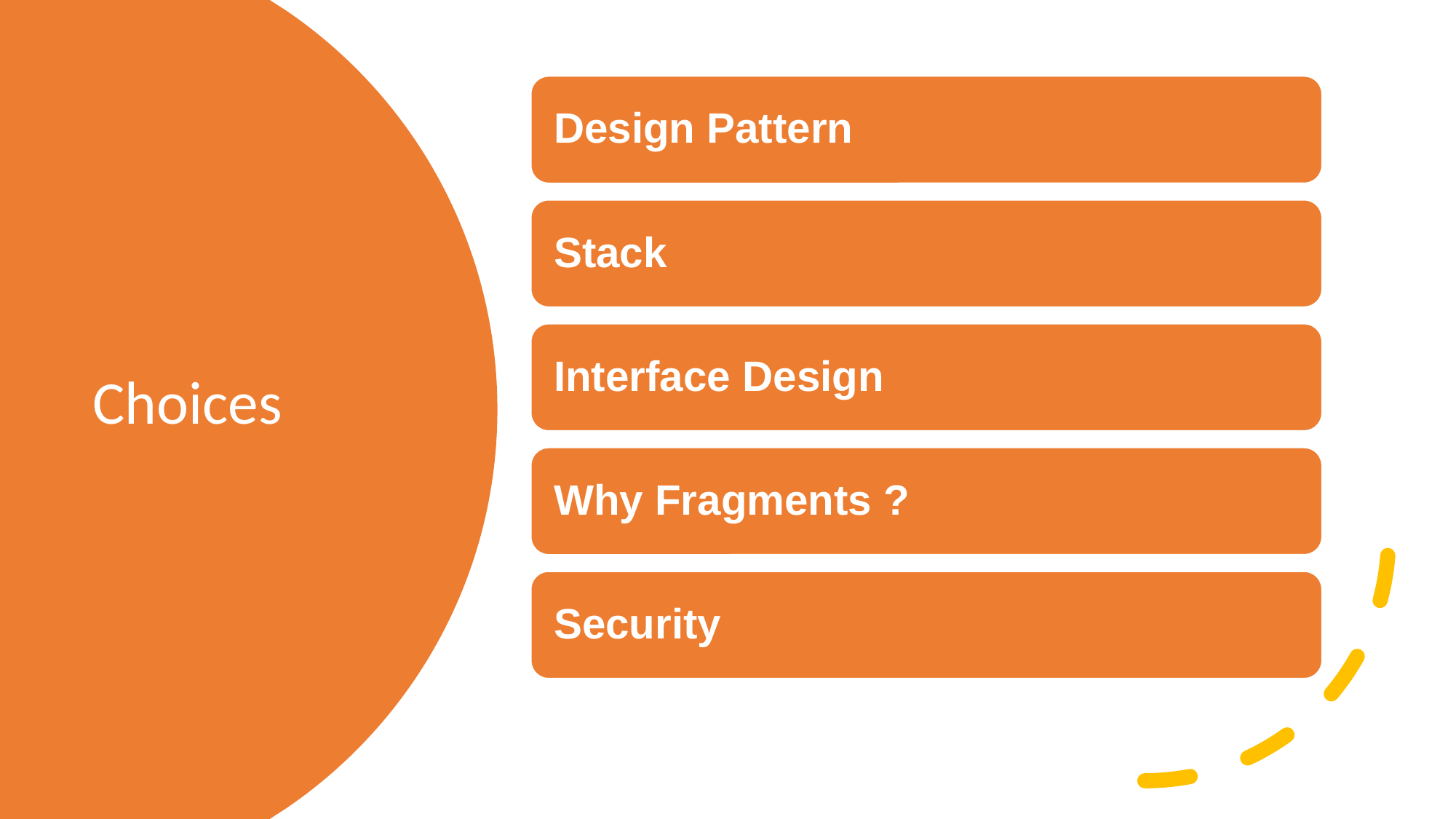

Design Pattern
Stack
Interface Design
Why Fragments ?
Security
# Choices